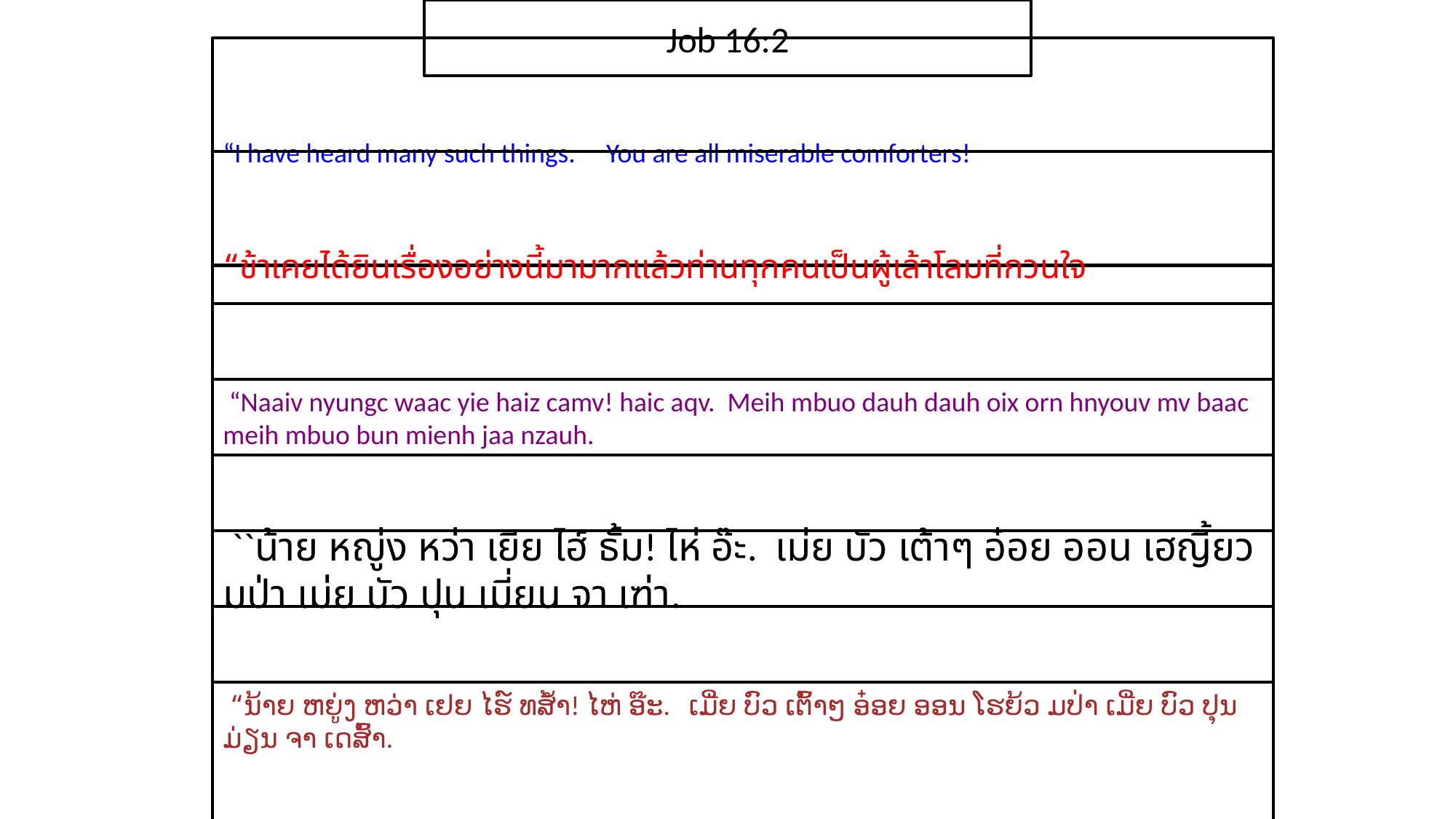

Job 16:2
“I have heard many such things.     You are all miserable comforters!
“ข้า​เคย​ได้​ยิน​เรื่อง​อย่าง​นี้​มา​มาก​แล้ว​ท่าน​ทุก​คน​เป็น​ผู้​เล้าโลม​ที่​กวนใจ
 “Naaiv nyungc waac yie haiz camv! haic aqv.  Meih mbuo dauh dauh oix orn hnyouv mv baac meih mbuo bun mienh jaa nzauh.
 ``น้าย หญู่ง หว่า เยีย ไฮ์ ธั้ม! ไห่ อ๊ะ.  เม่ย บัว เต้าๆ อ๋อย ออน เฮญี้ยว มป่า เม่ย บัว ปุน เมี่ยน จา เฑ่า.
 “ນ້າຍ ຫຍູ່ງ ຫວ່າ ເຢຍ ໄຮ໌ ທສ້ຳ! ໄຫ່ ອ໊ະ.   ເມີ່ຍ ບົວ ເຕົ້າໆ ອ໋ອຍ ອອນ ໂຮຍ້ວ ມປ່າ ເມີ່ຍ ບົວ ປຸນ ມ່ຽນ ຈາ ເດສົ້າ.